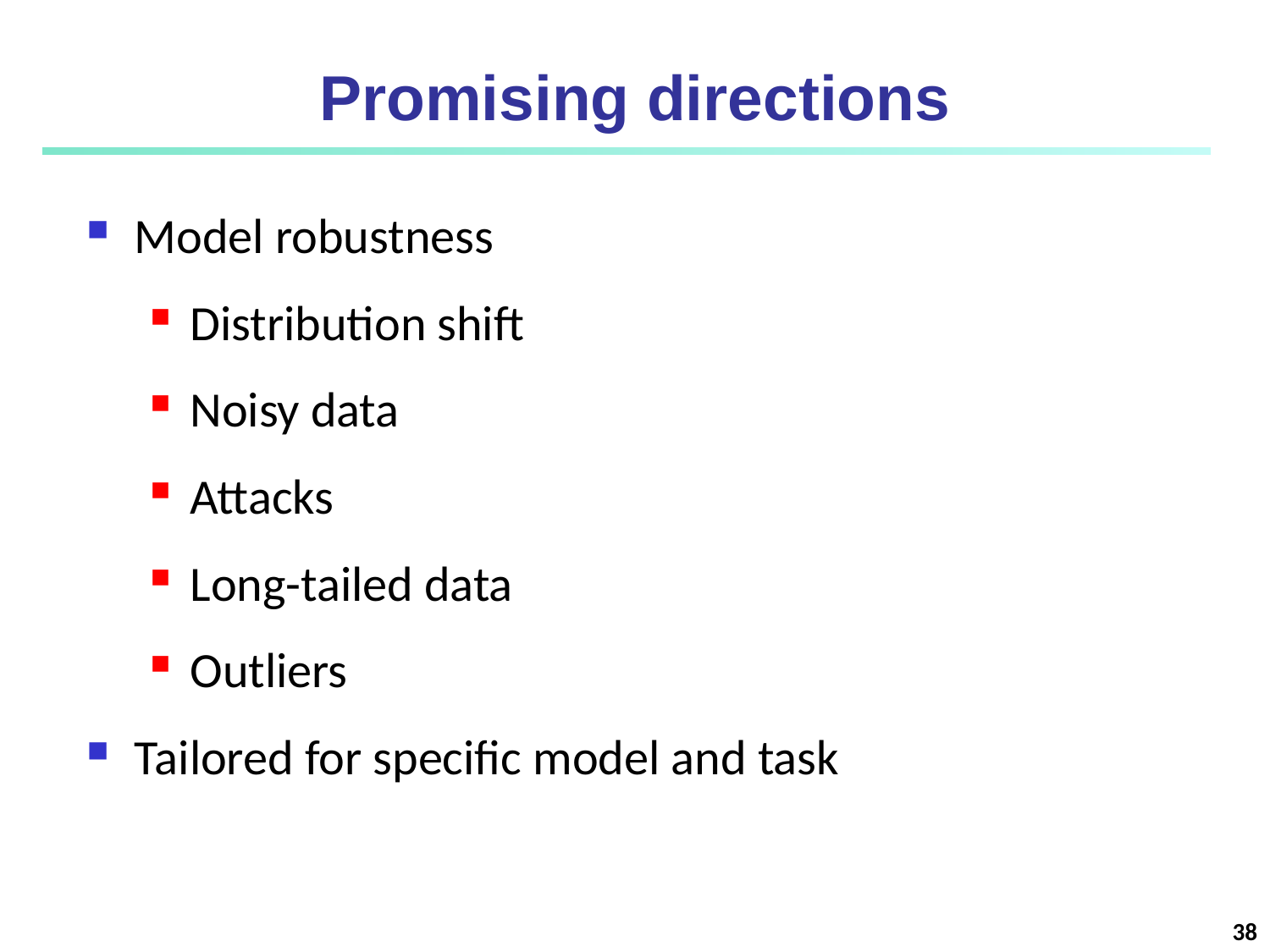

# Promising directions
Model robustness
Distribution shift
Noisy data
Attacks
Long-tailed data
Outliers
Tailored for specific model and task

38